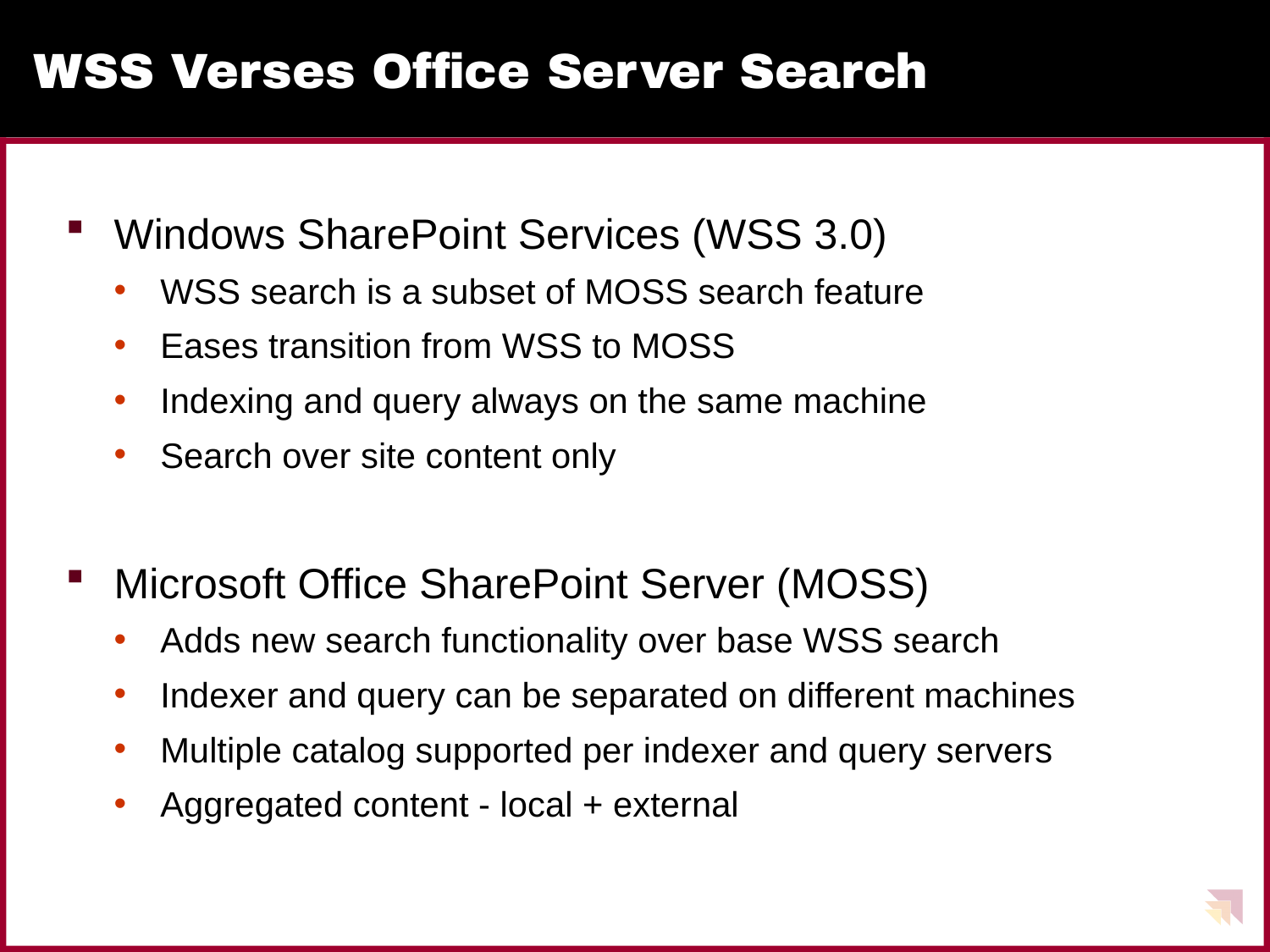

# WSS Verses Office Server Search
Windows SharePoint Services (WSS 3.0)
WSS search is a subset of MOSS search feature
Eases transition from WSS to MOSS
Indexing and query always on the same machine
Search over site content only

Microsoft Office SharePoint Server (MOSS)
Adds new search functionality over base WSS search
Indexer and query can be separated on different machines
Multiple catalog supported per indexer and query servers
Aggregated content - local + external